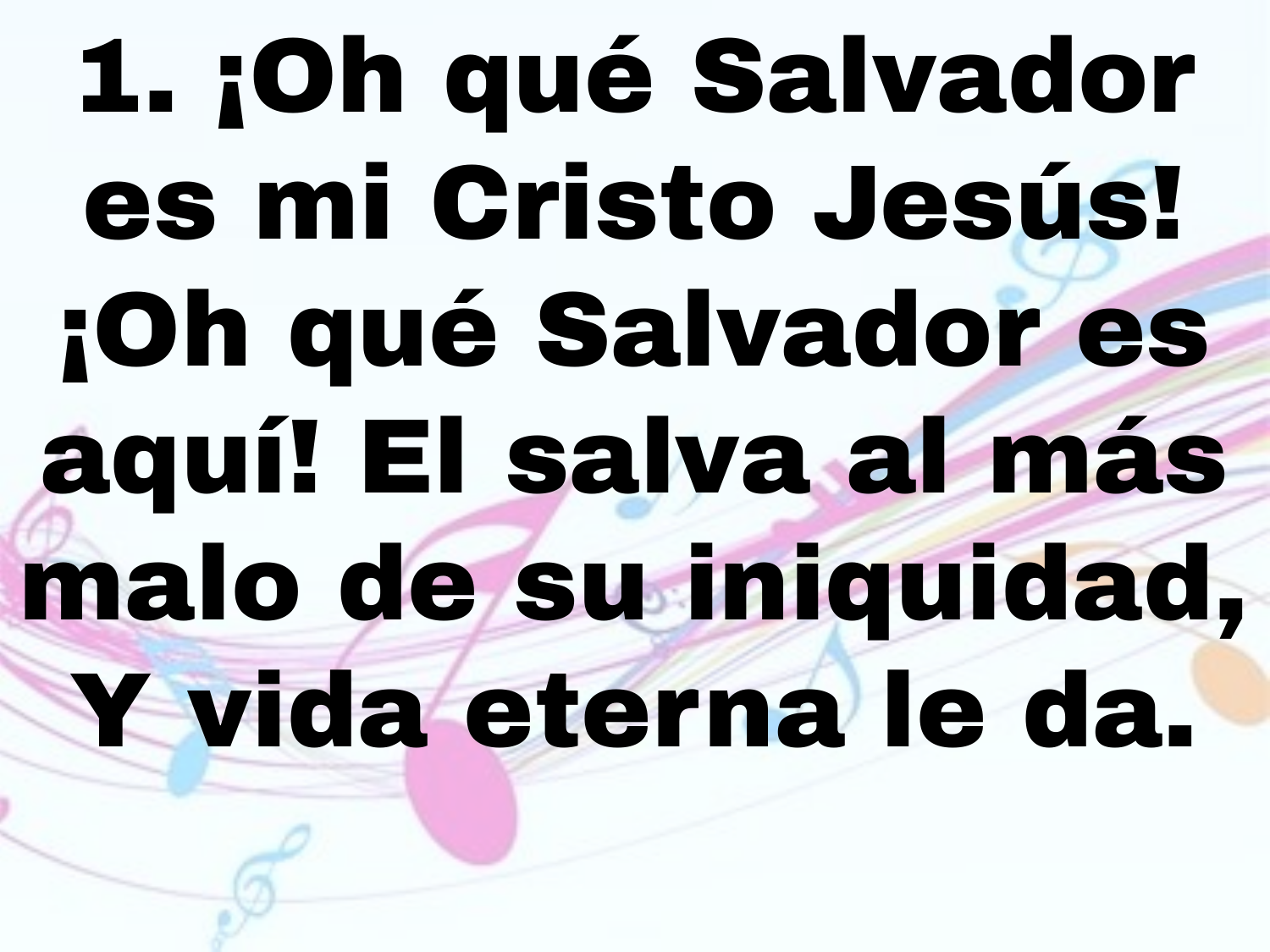

1. ¡Oh qué Salvador es mi Cristo Jesús! ¡Oh qué Salvador es aquí! El salva al más malo de su iniquidad, Y vida eterna le da.